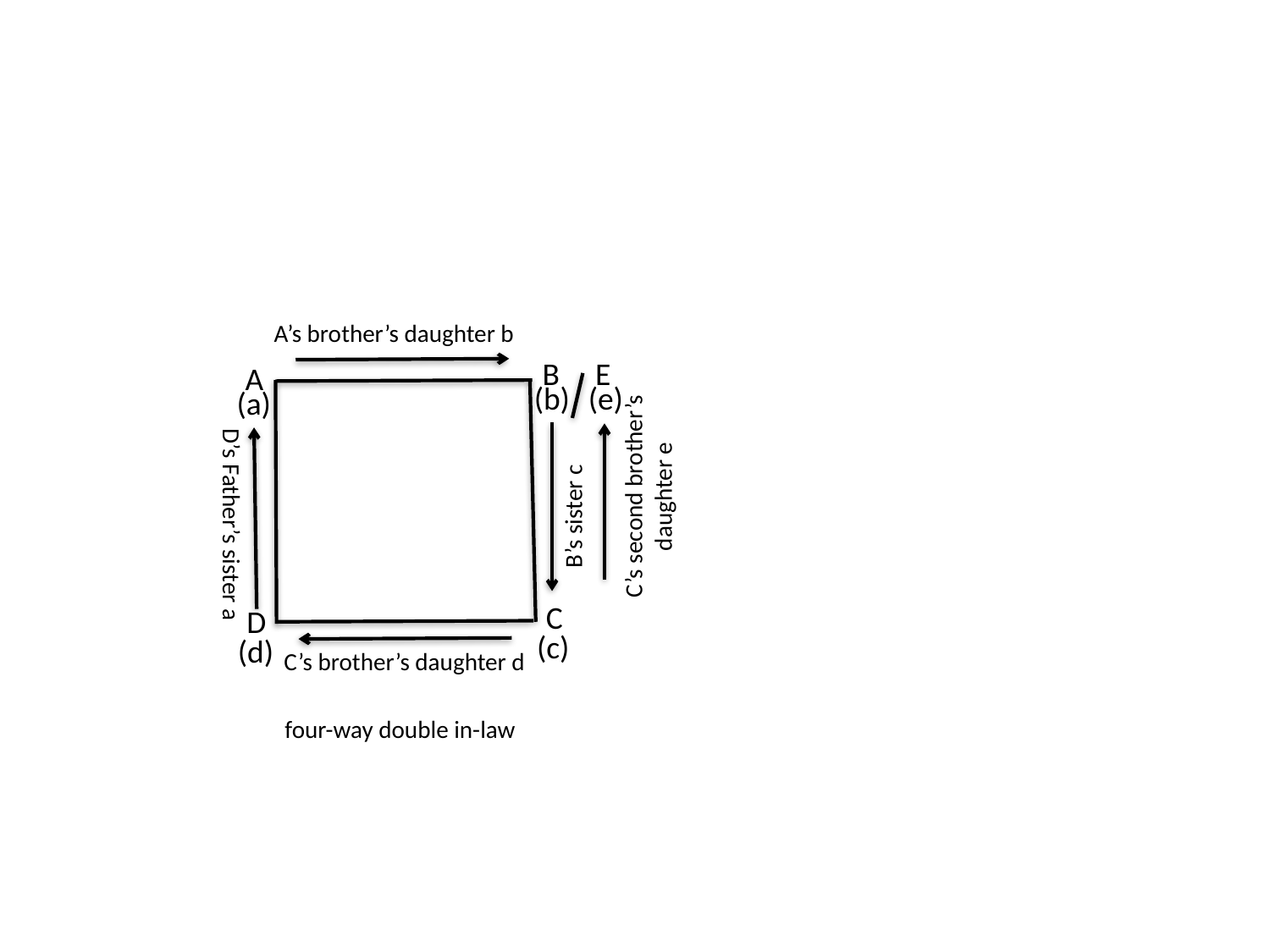

A’s brother’s daughter b
B
E
A
(b)
(e)
(a)
C’s second brother’s daughter e
B’s sister c
D’s Father’s sister a
C
D
(c)
(d)
C’s brother’s daughter d
four-way double in-law